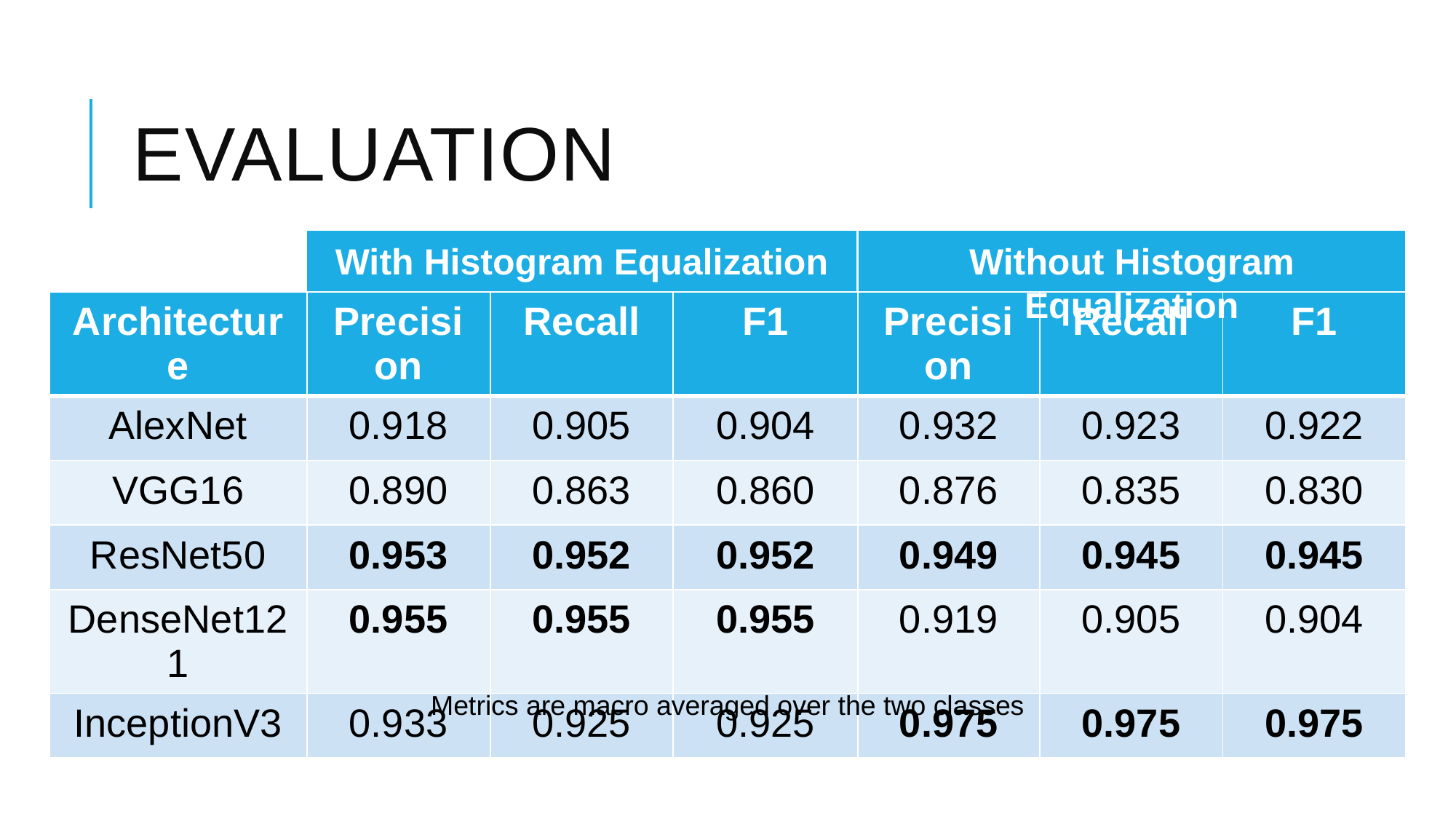

# Evaluation

Without Histogram Equalization
With Histogram Equalization
| Architecture | Precision | Recall | F1 | Precision | Recall | F1 |
| --- | --- | --- | --- | --- | --- | --- |
| AlexNet | 0.918 | 0.905 | 0.904 | 0.932 | 0.923 | 0.922 |
| VGG16 | 0.890 | 0.863 | 0.860 | 0.876 | 0.835 | 0.830 |
| ResNet50 | 0.953 | 0.952 | 0.952 | 0.949 | 0.945 | 0.945 |
| DenseNet121 | 0.955 | 0.955 | 0.955 | 0.919 | 0.905 | 0.904 |
| InceptionV3 | 0.933 | 0.925 | 0.925 | 0.975 | 0.975 | 0.975 |
Metrics are macro averaged over the two classes